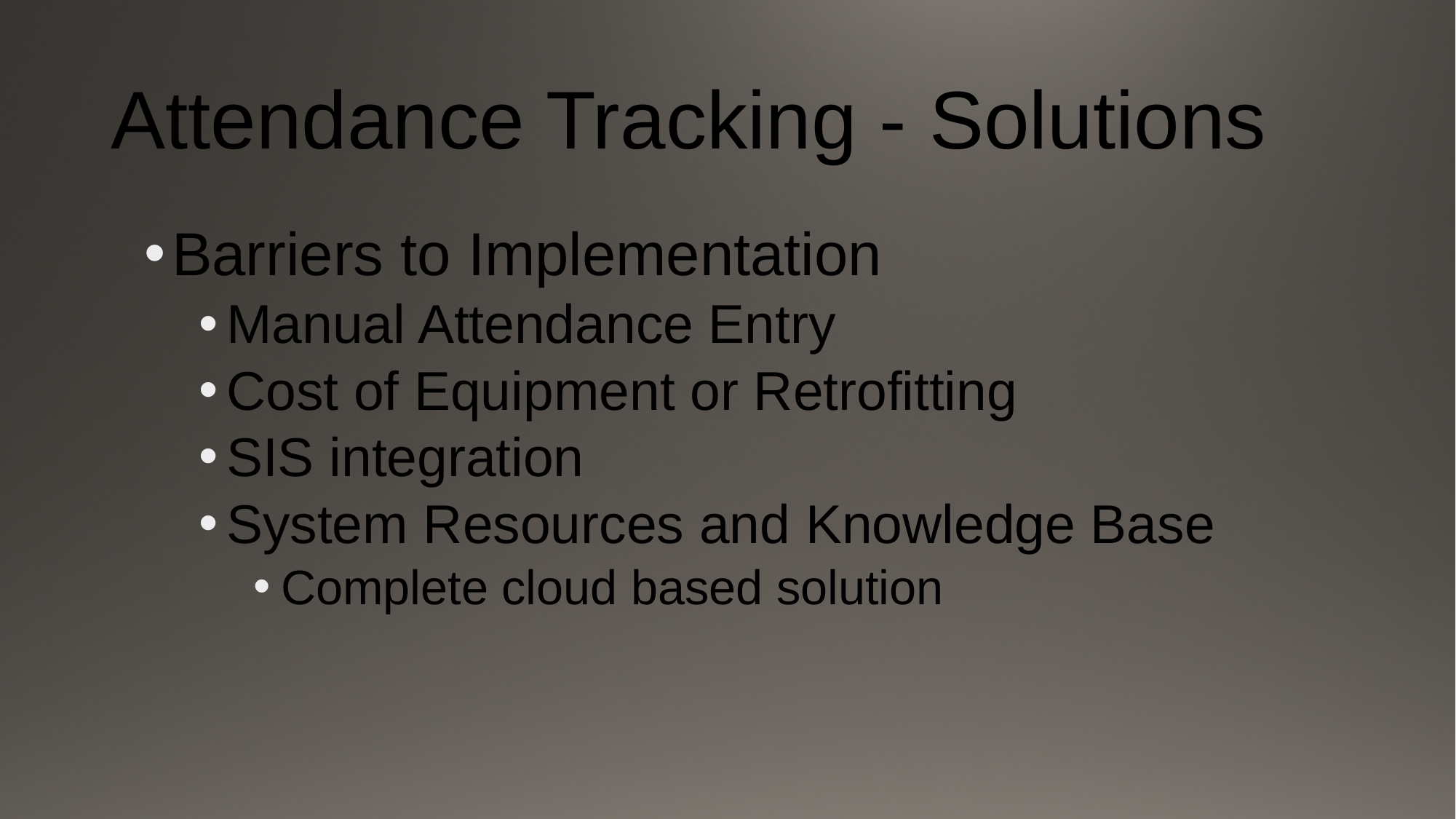

# Attendance Tracking - Solutions
Barriers to Implementation
Manual Attendance Entry
Cost of Equipment or Retrofitting
SIS integration
System Resources and Knowledge Base
Complete cloud based solution